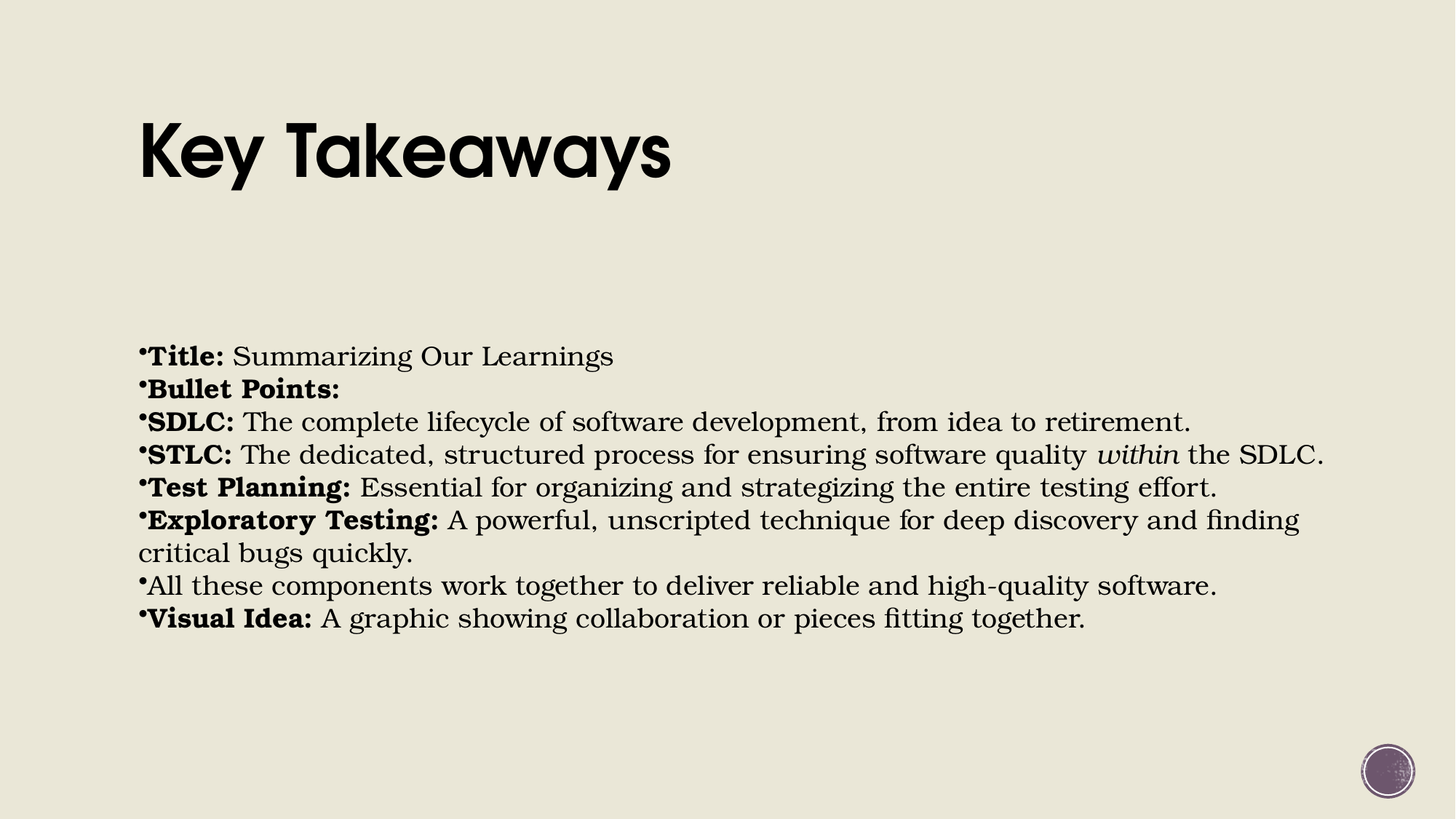

# Key Takeaways
Title: Summarizing Our Learnings
Bullet Points:
SDLC: The complete lifecycle of software development, from idea to retirement.
STLC: The dedicated, structured process for ensuring software quality within the SDLC.
Test Planning: Essential for organizing and strategizing the entire testing effort.
Exploratory Testing: A powerful, unscripted technique for deep discovery and finding critical bugs quickly.
All these components work together to deliver reliable and high-quality software.
Visual Idea: A graphic showing collaboration or pieces fitting together.